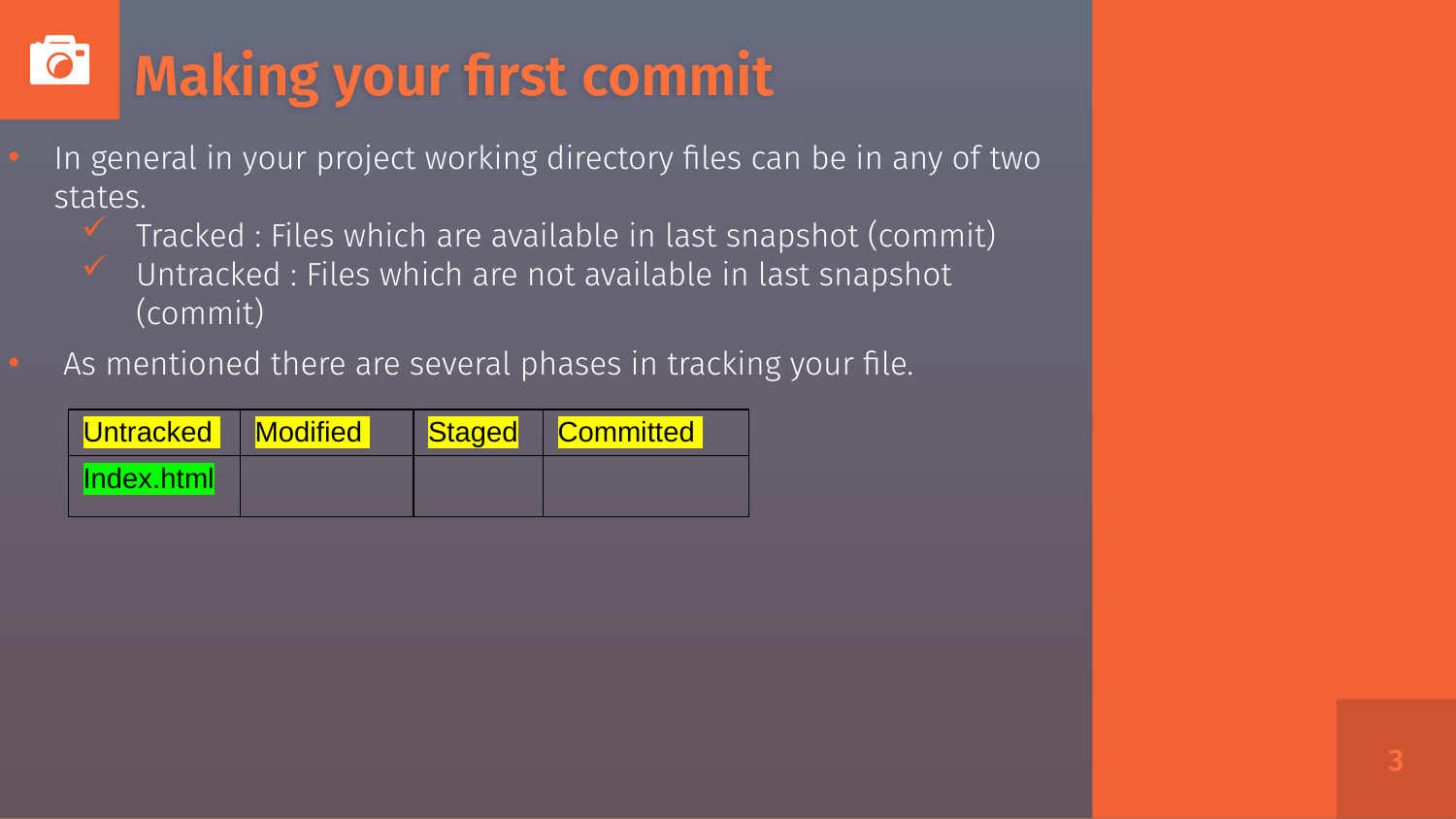

# Making your first commit

In general in your project working directory files can be in any of two states.
Tracked : Files which are available in last snapshot (commit)
Untracked : Files which are not available in last snapshot (commit)
As mentioned there are several phases in tracking your file.

| Untracked | Modified | Staged | Committed |
| --- | --- | --- | --- |
| Index.html |  |  |  |
3